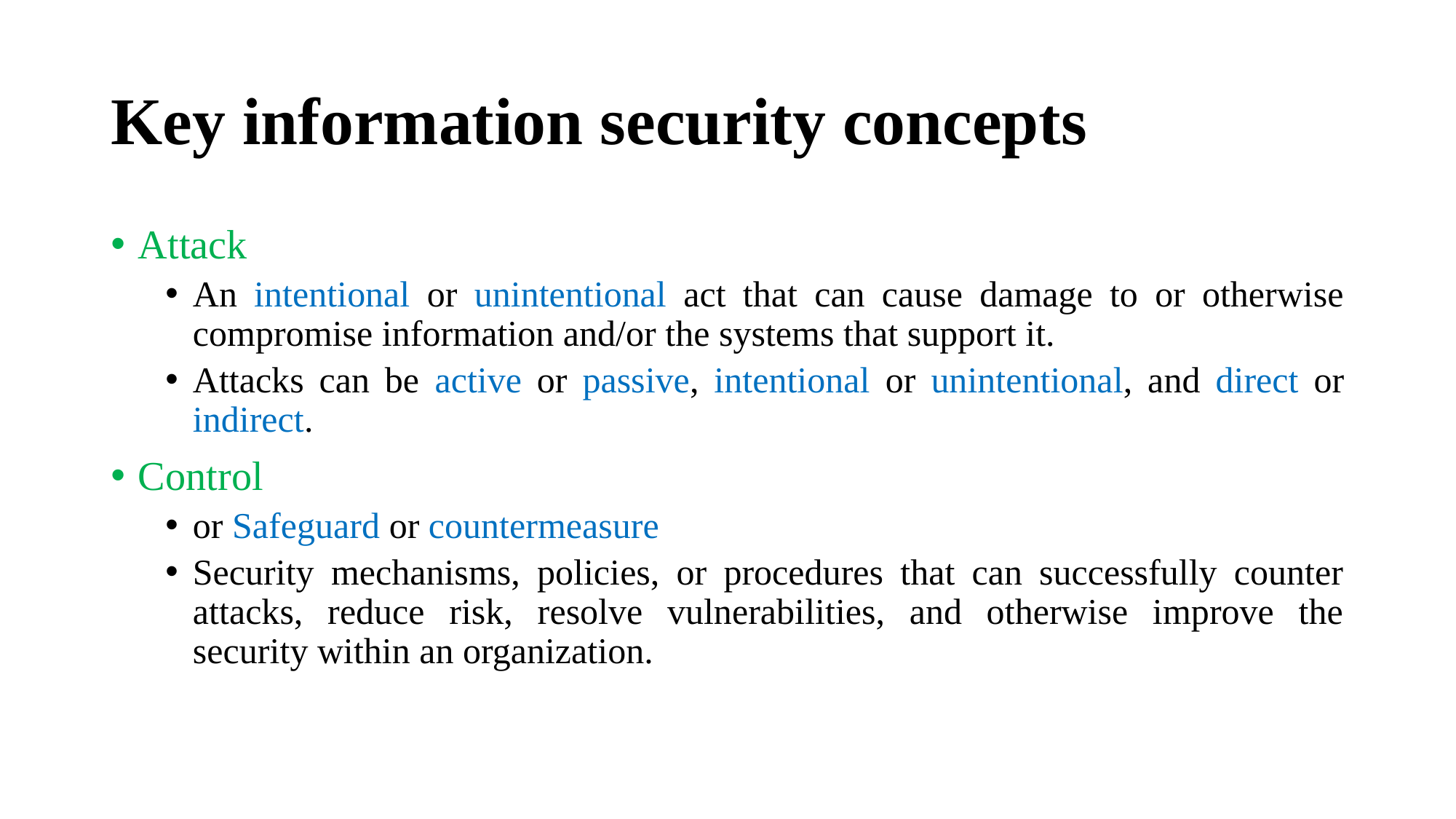

# Key information security concepts
Attack
An intentional or unintentional act that can cause damage to or otherwise compromise information and/or the systems that support it.
Attacks can be active or passive, intentional or unintentional, and direct or indirect.
Control
or Safeguard or countermeasure
Security mechanisms, policies, or procedures that can successfully counter attacks, reduce risk, resolve vulnerabilities, and otherwise improve the security within an organization.